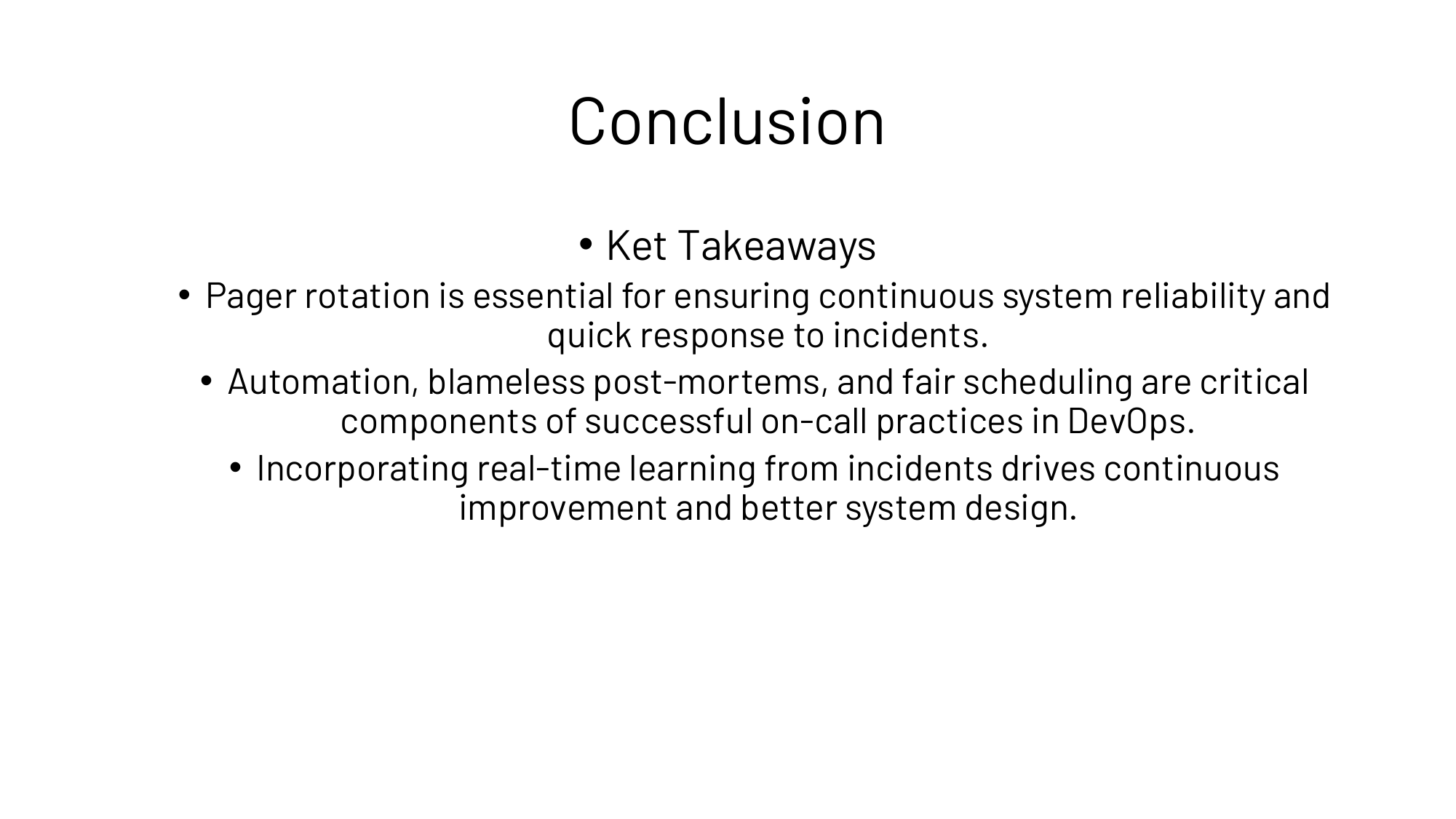

# Conclusion
Ket Takeaways
Pager rotation is essential for ensuring continuous system reliability and quick response to incidents.
Automation, blameless post-mortems, and fair scheduling are critical components of successful on-call practices in DevOps.
Incorporating real-time learning from incidents drives continuous improvement and better system design.